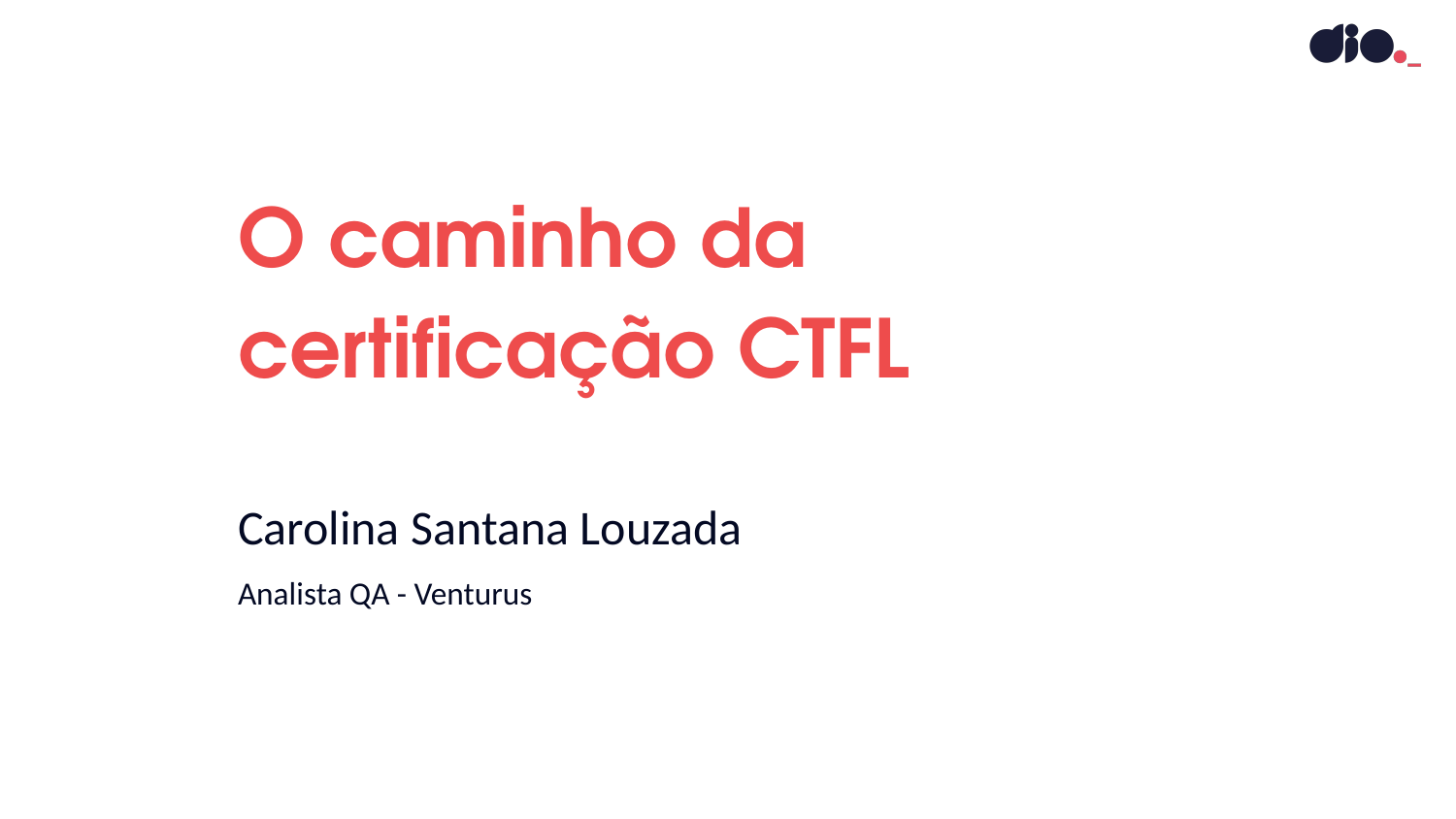

O caminho da certificação CTFL
# Carolina Santana Louzada
Analista QA - Venturus